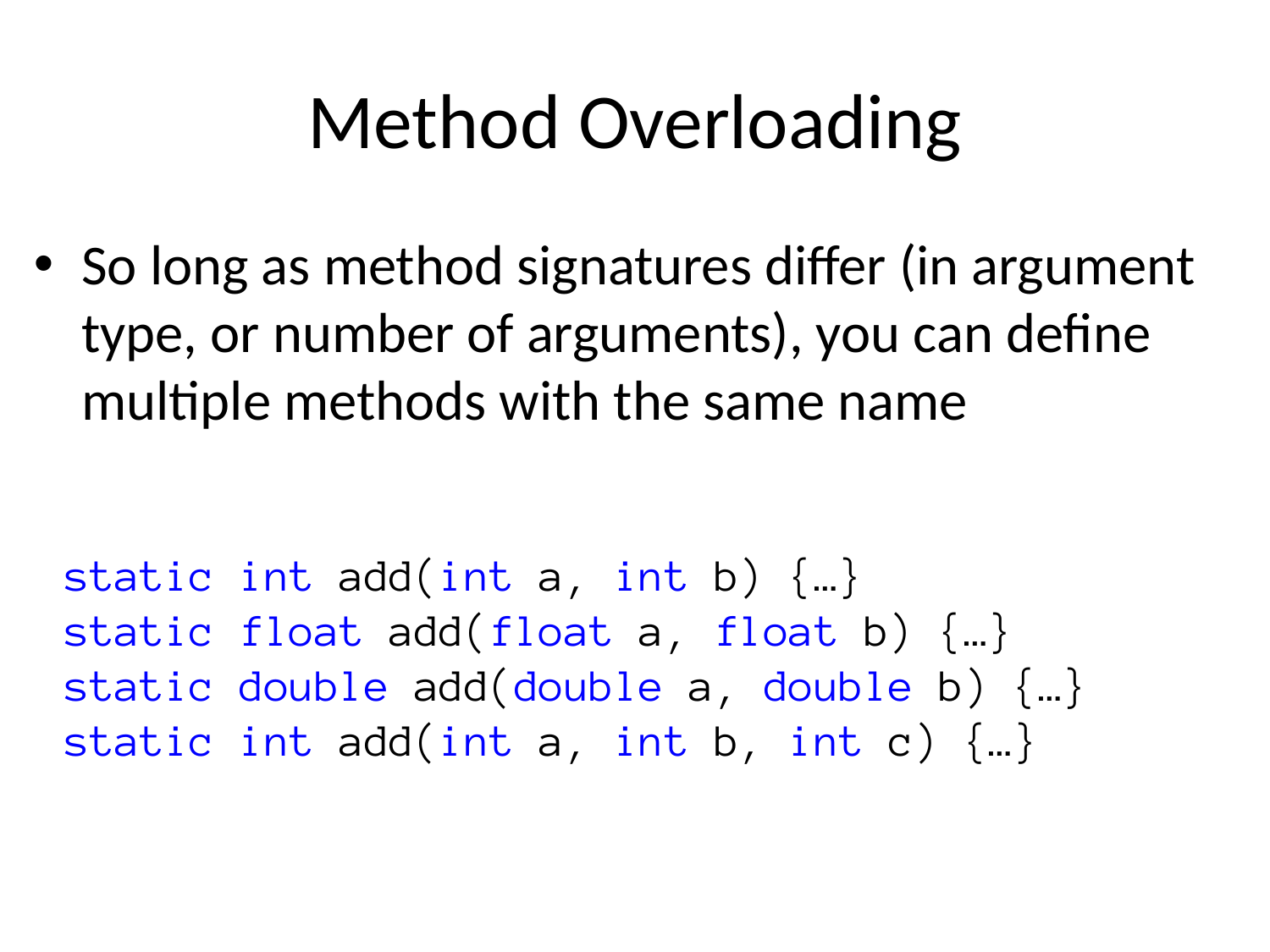

# Method Overloading
So long as method signatures differ (in argument type, or number of arguments), you can define multiple methods with the same name
static int add(int a, int b) {…}
static float add(float a, float b) {…}
static double add(double a, double b) {…}
static int add(int a, int b, int c) {…}